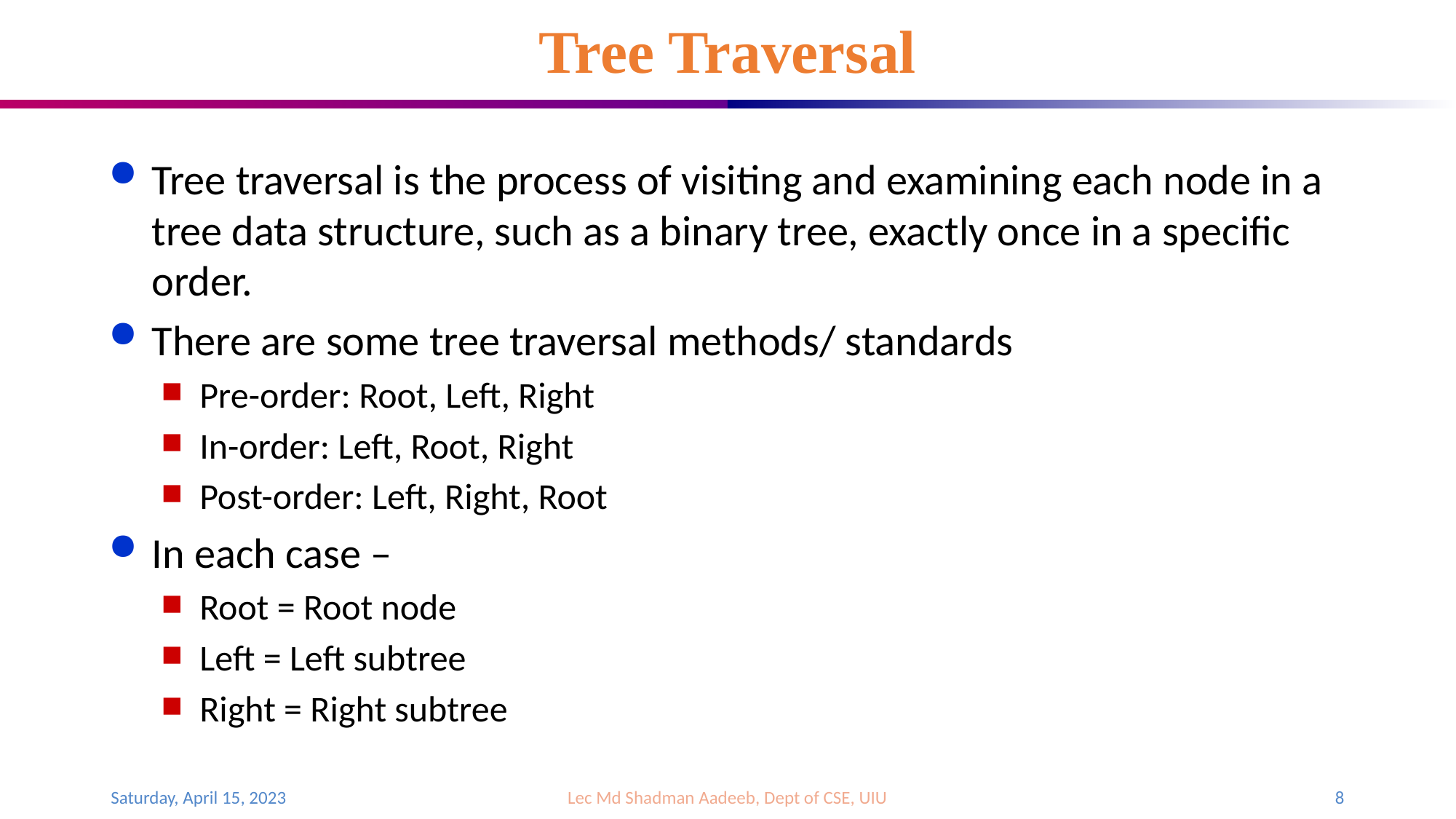

# Tree Traversal
Tree traversal is the process of visiting and examining each node in a tree data structure, such as a binary tree, exactly once in a specific order.
There are some tree traversal methods/ standards
Pre-order: Root, Left, Right
In-order: Left, Root, Right
Post-order: Left, Right, Root
In each case –
Root = Root node
Left = Left subtree
Right = Right subtree

Saturday, April 15, 2023
Lec Md Shadman Aadeeb, Dept of CSE, UIU
8